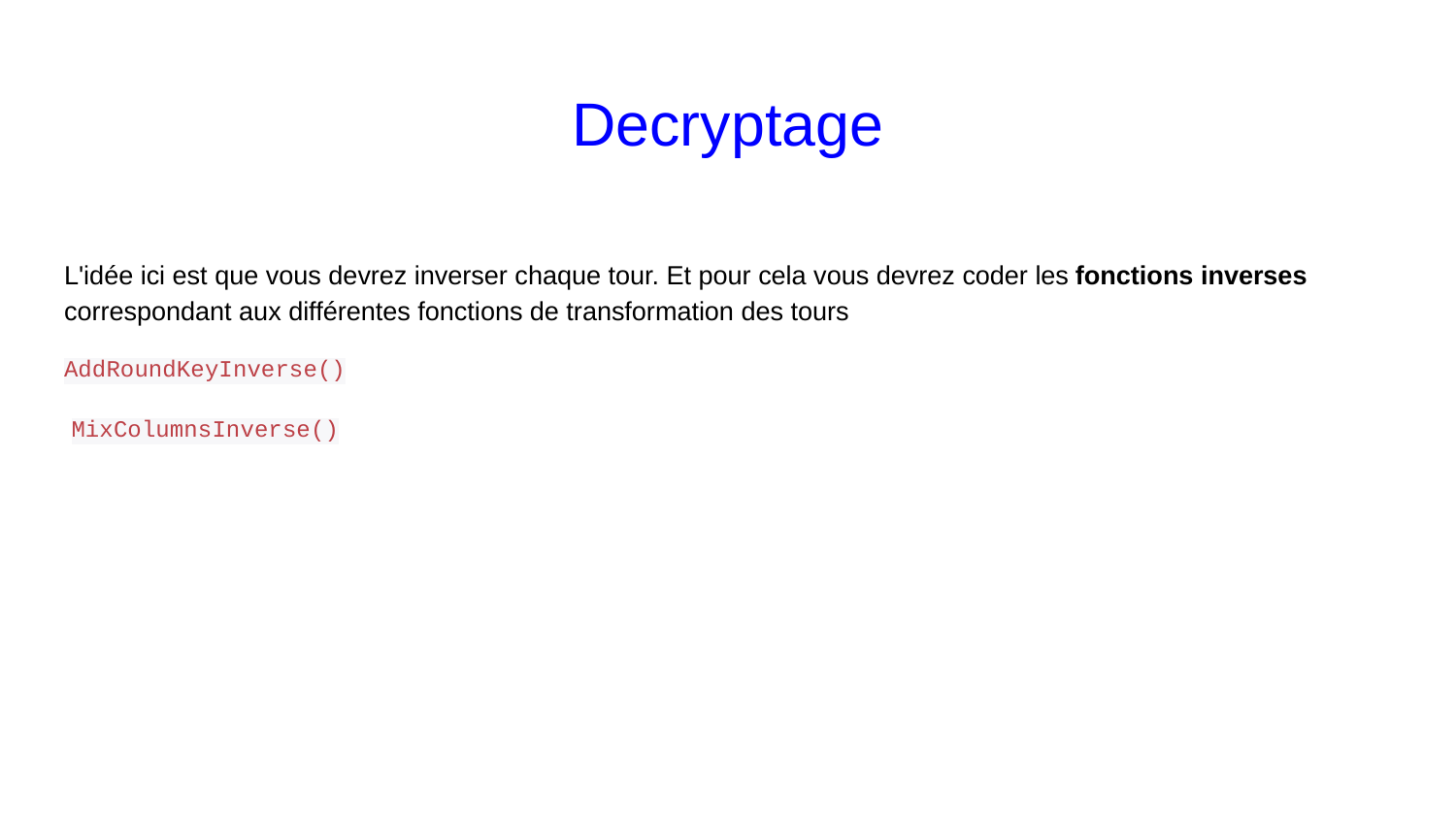

# Decryptage

L'idée ici est que vous devrez inverser chaque tour. Et pour cela vous devrez coder les fonctions inverses correspondant aux différentes fonctions de transformation des tours
AddRoundKeyInverse()
 MixColumnsInverse()